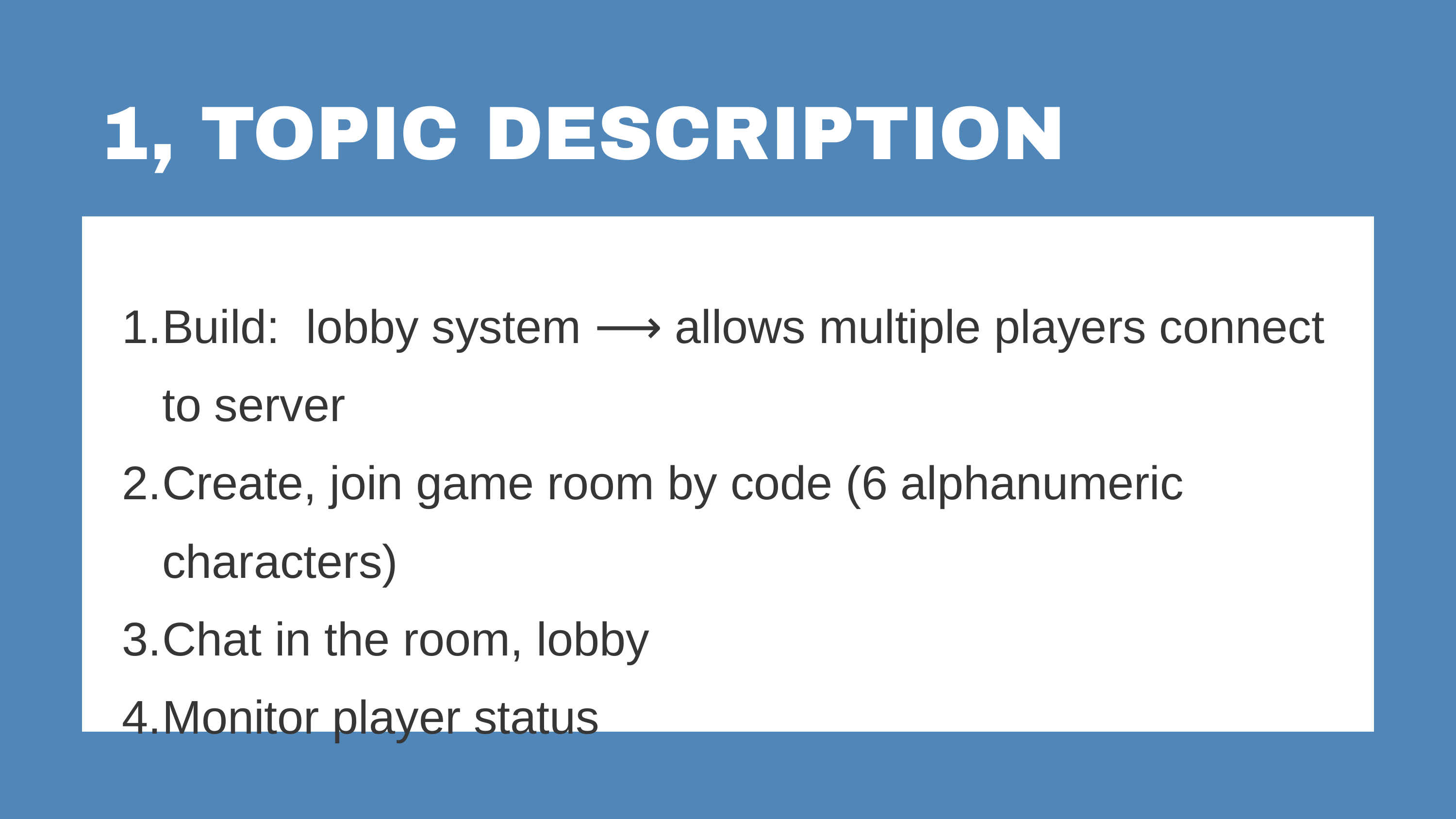

1, TOPIC DESCRIPTION

Build:  lobby system ⟶ allows multiple players connect to server
Create, join game room by code (6 alphanumeric characters)
Chat in the room, lobby
Monitor player status